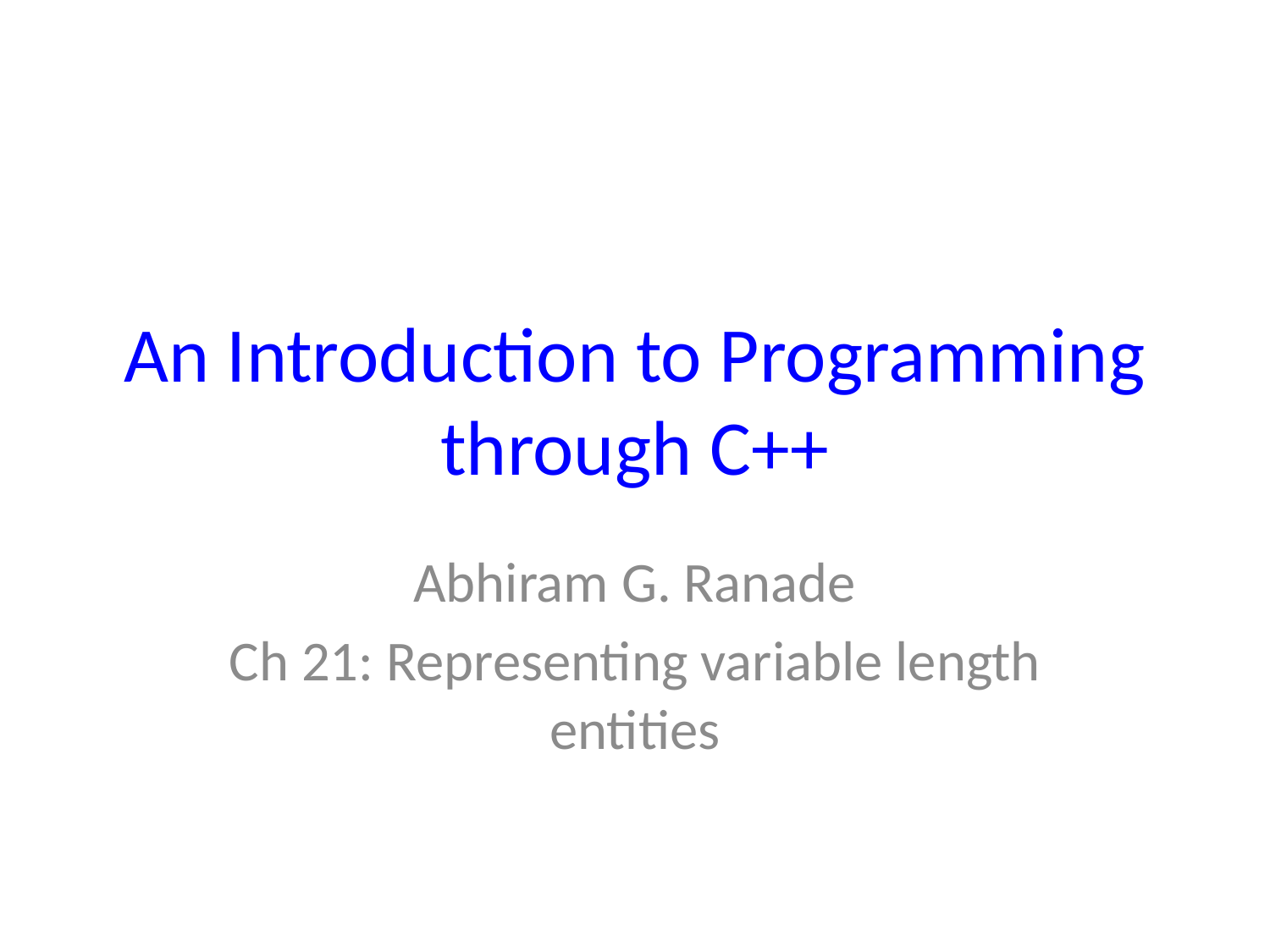

# An Introduction to Programming through C++
Abhiram G. Ranade
Ch 21: Representing variable length entities